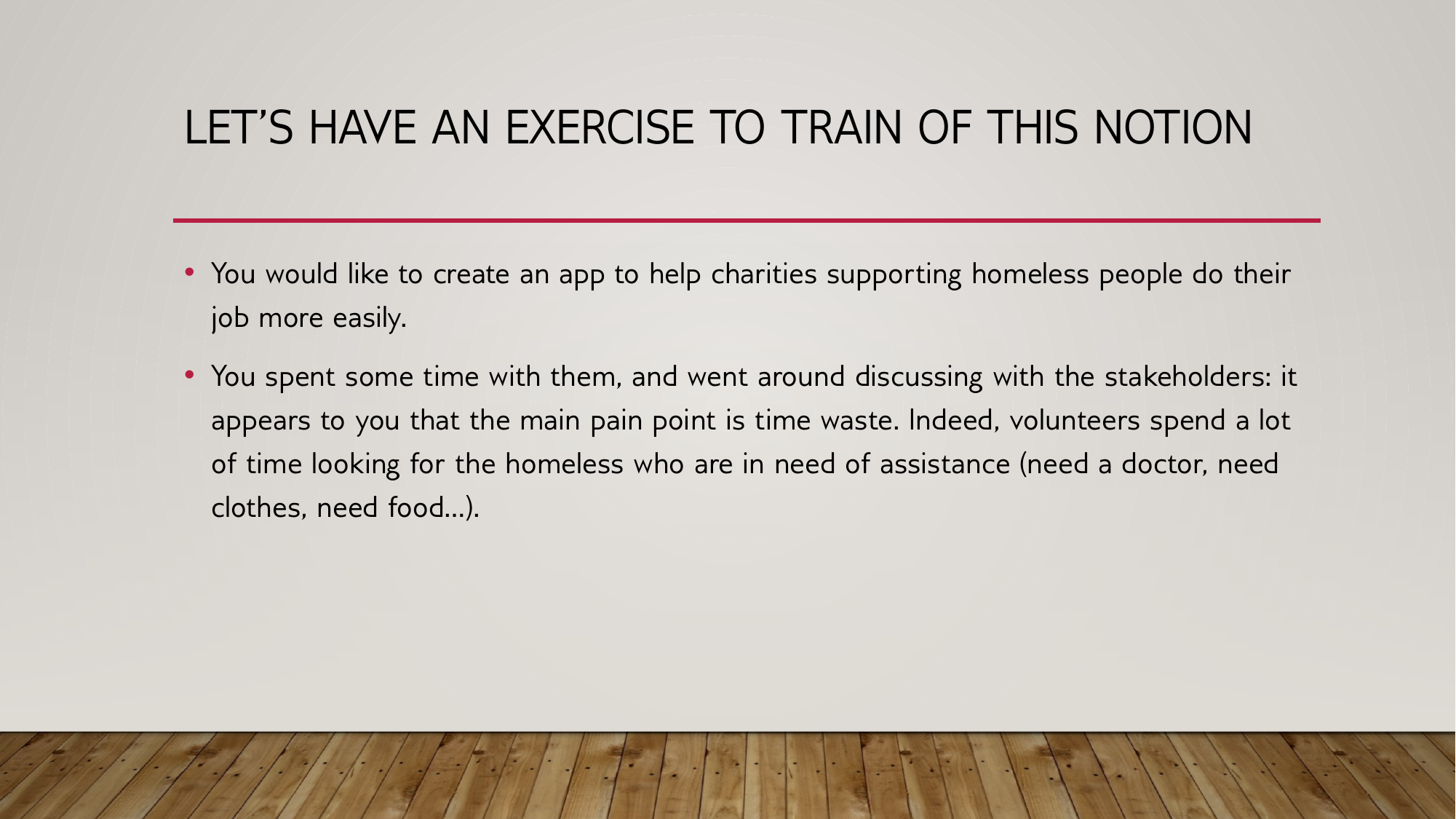

# Let’s have an exercise to train of this notion
You would like to create an app to help charities supporting homeless people do their job more easily.
You spent some time with them, and went around discussing with the stakeholders: it appears to you that the main pain point is time waste. Indeed, volunteers spend a lot of time looking for the homeless who are in need of assistance (need a doctor, need clothes, need food…).